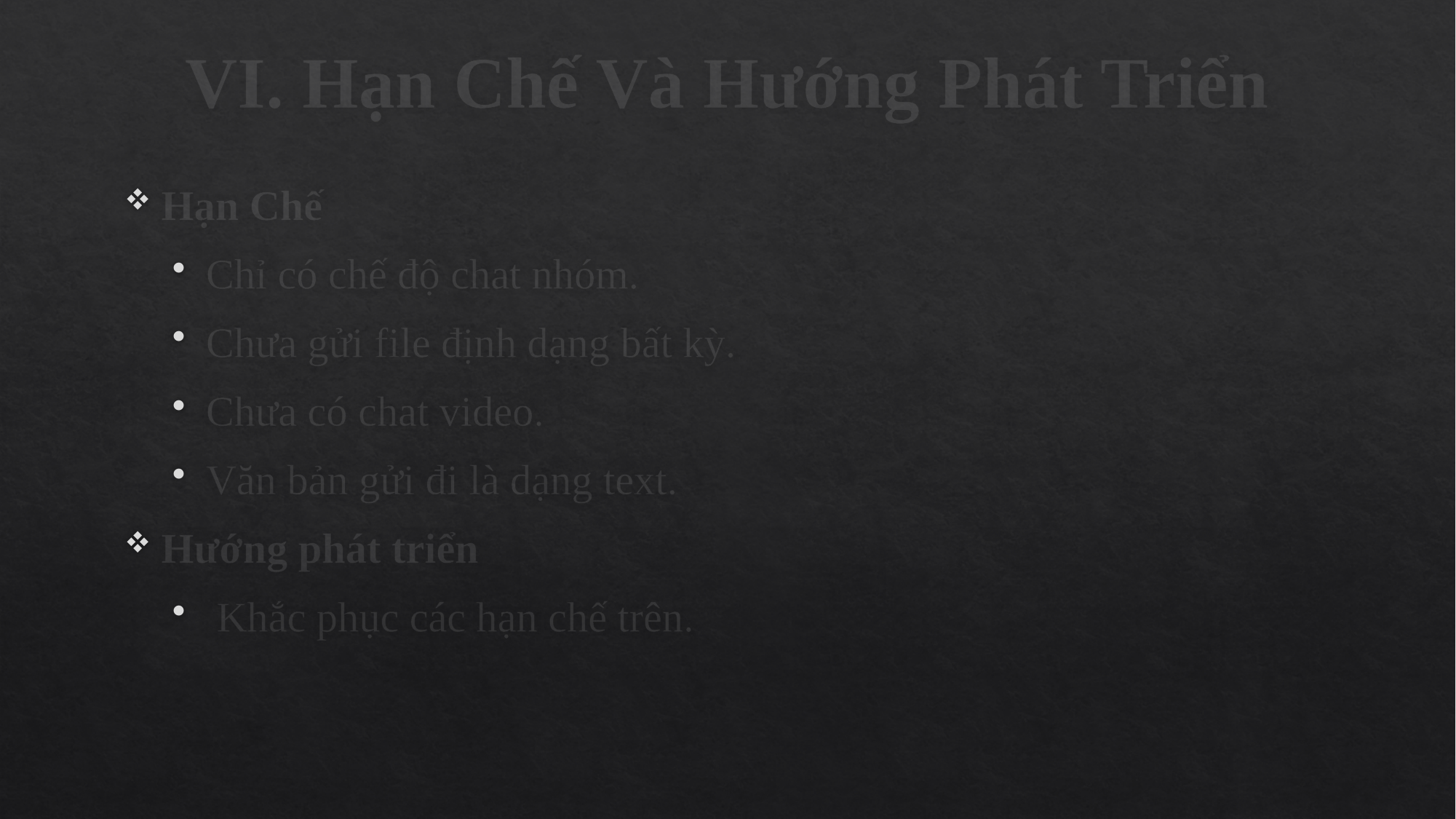

# VI. Hạn Chế Và Hướng Phát Triển
Hạn Chế
Chỉ có chế độ chat nhóm.
Chưa gửi file định dạng bất kỳ.
Chưa có chat video.
Văn bản gửi đi là dạng text.
Hướng phát triển
 Khắc phục các hạn chế trên.